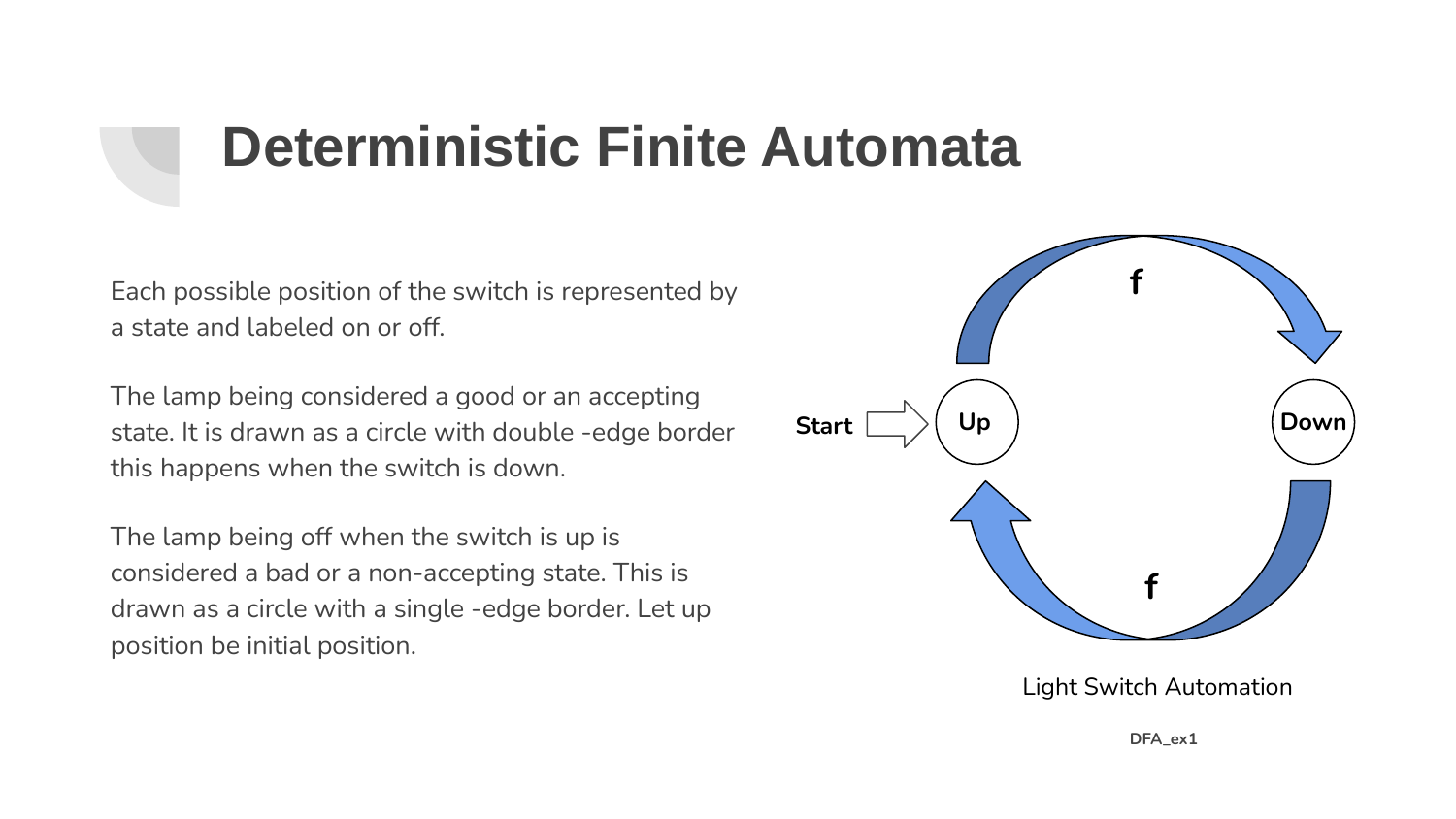

# Deterministic Finite Automata

f
Each possible position of the switch is represented by a state and labeled on or off.
The lamp being considered a good or an accepting state. It is drawn as a circle with double -edge border this happens when the switch is down.
The lamp being off when the switch is up is considered a bad or a non-accepting state. This is drawn as a circle with a single -edge border. Let up position be initial position.

Up
Down
Start

f
Light Switch Automation
DFA_ex1